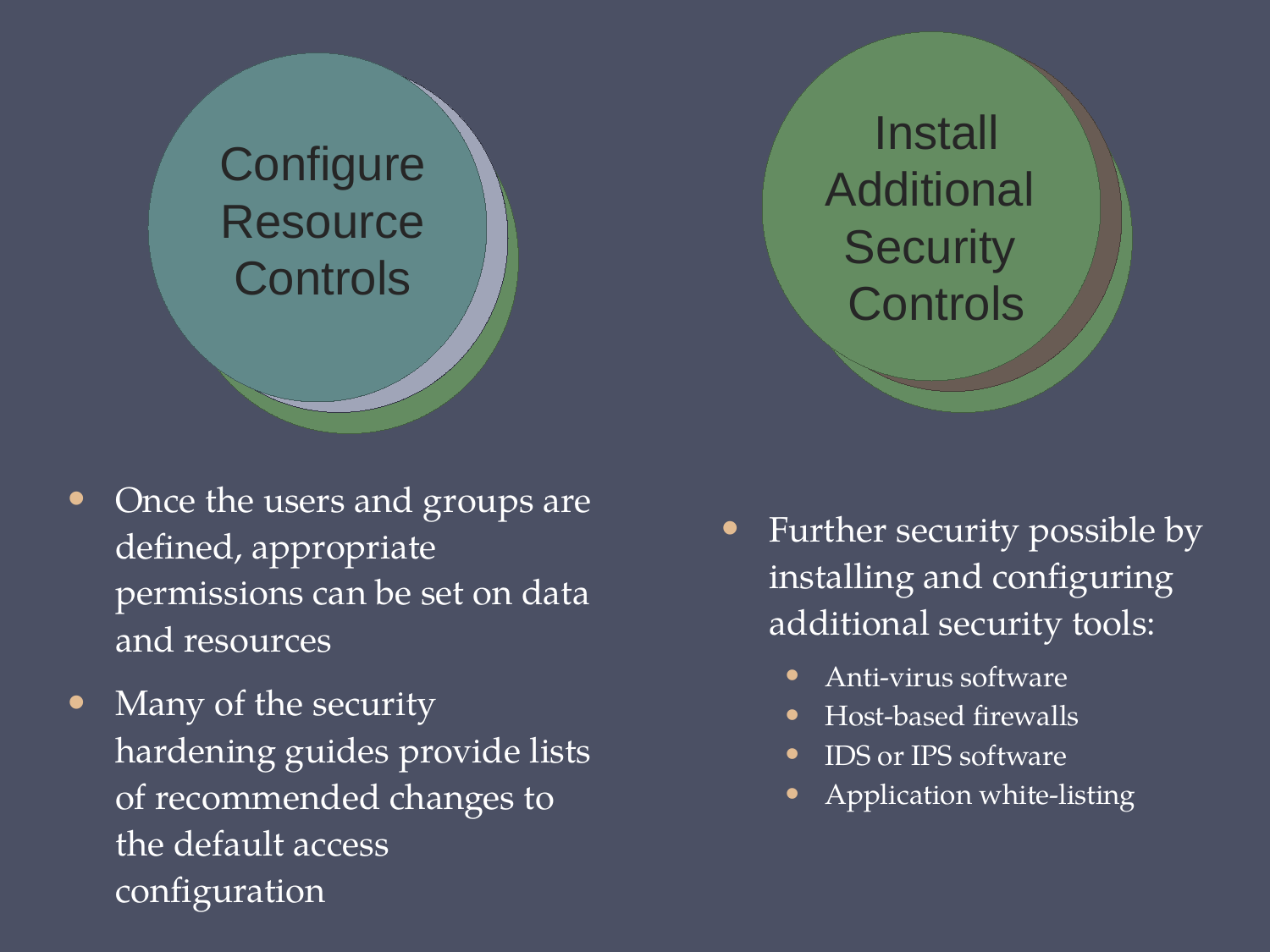

Install
Additional
Security
Controls
Configure
Resource
Controls
Once the users and groups are defined, appropriate permissions can be set on data and resources
Many of the security hardening guides provide lists of recommended changes to the default access configuration
Further security possible by installing and configuring additional security tools:
Anti-virus software
Host-based firewalls
IDS or IPS software
Application white-listing